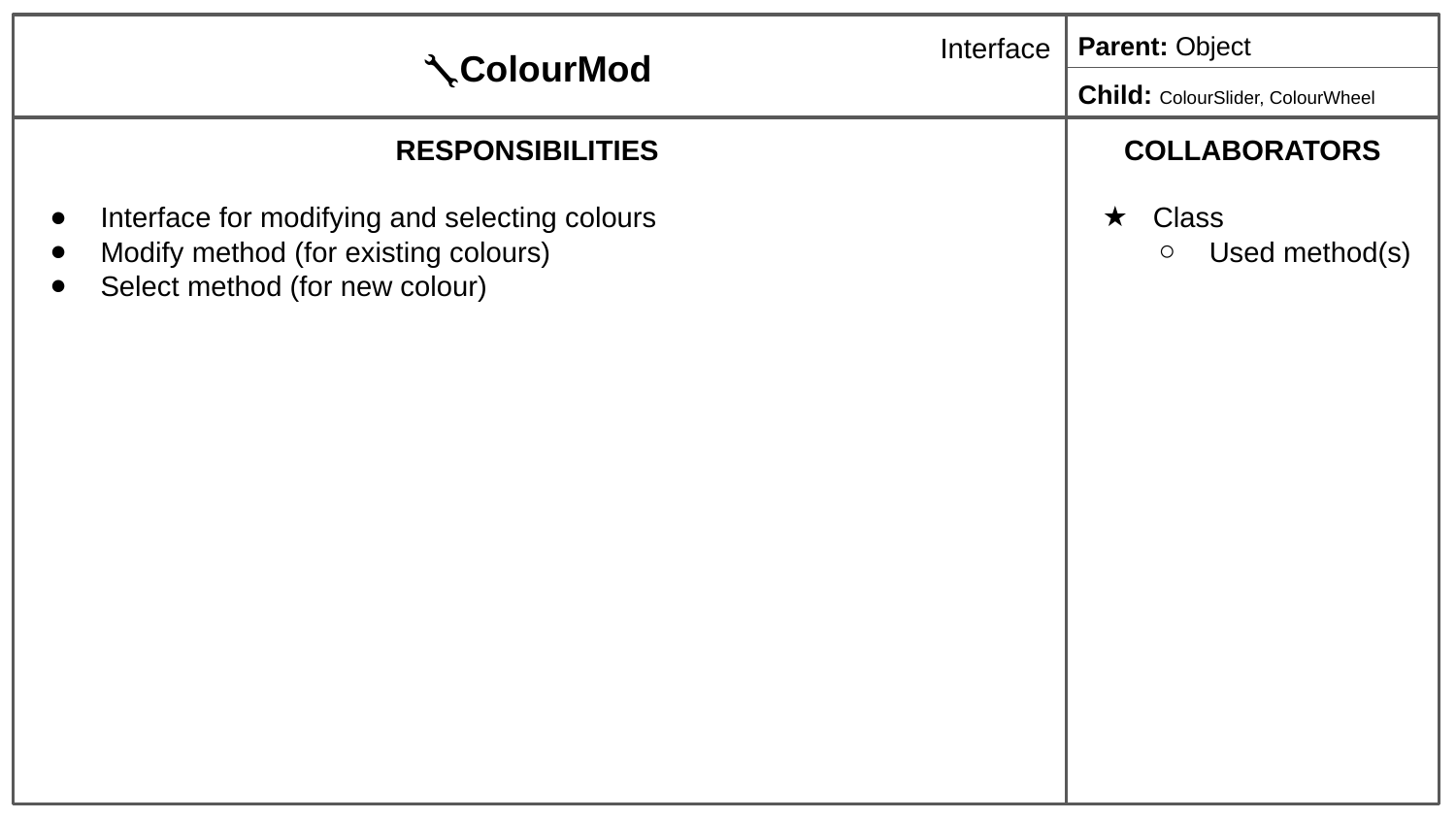

Interface
Parent: Object
🔧ColourMod
Child: ColourSlider, ColourWheel
RESPONSIBILITIES

Interface for modifying and selecting colours
Modify method (for existing colours)
Select method (for new colour)
COLLABORATORS

Class
Used method(s)